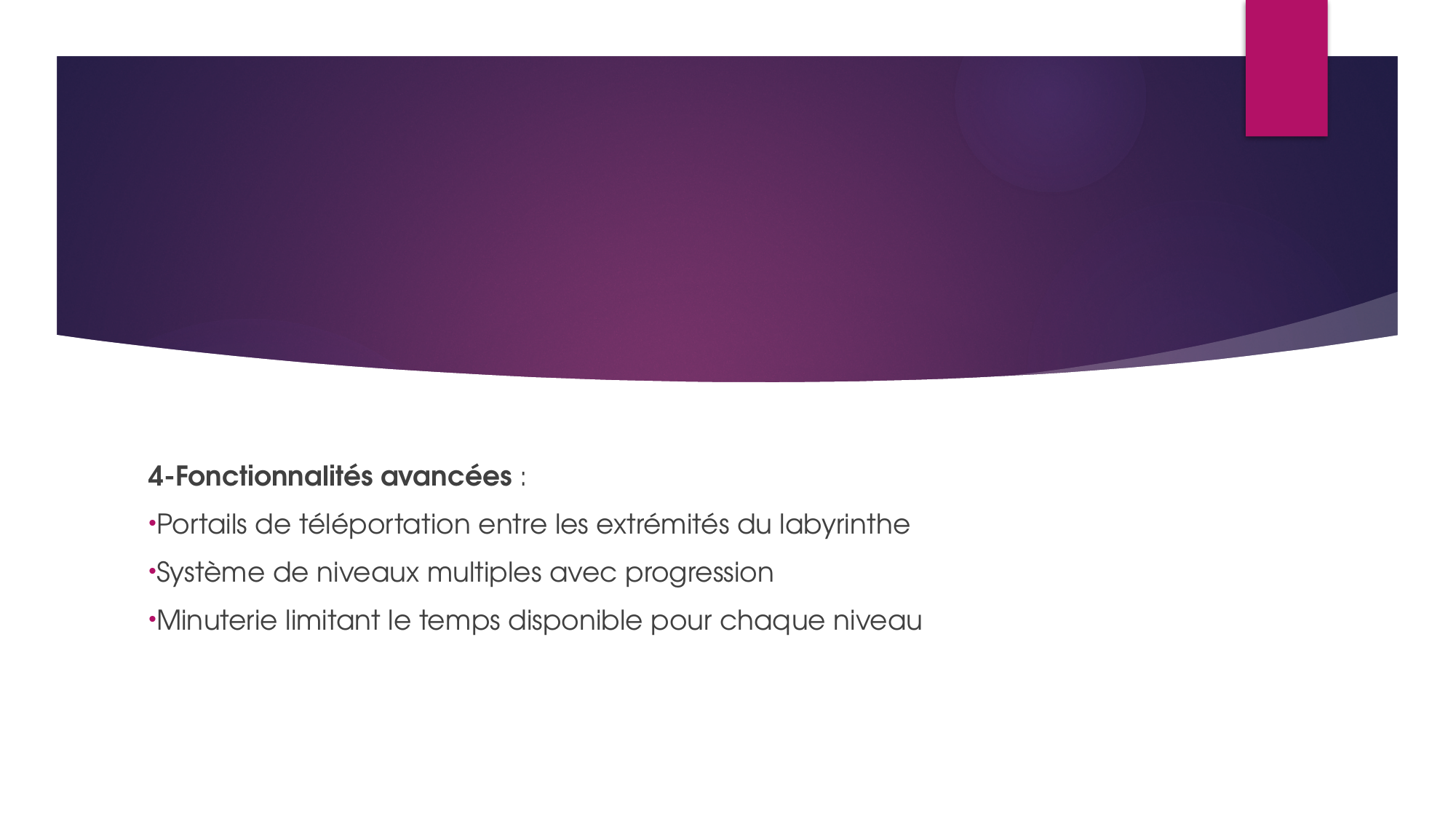

#
4-Fonctionnalités avancées :
Portails de téléportation entre les extrémités du labyrinthe
Système de niveaux multiples avec progression
Minuterie limitant le temps disponible pour chaque niveau